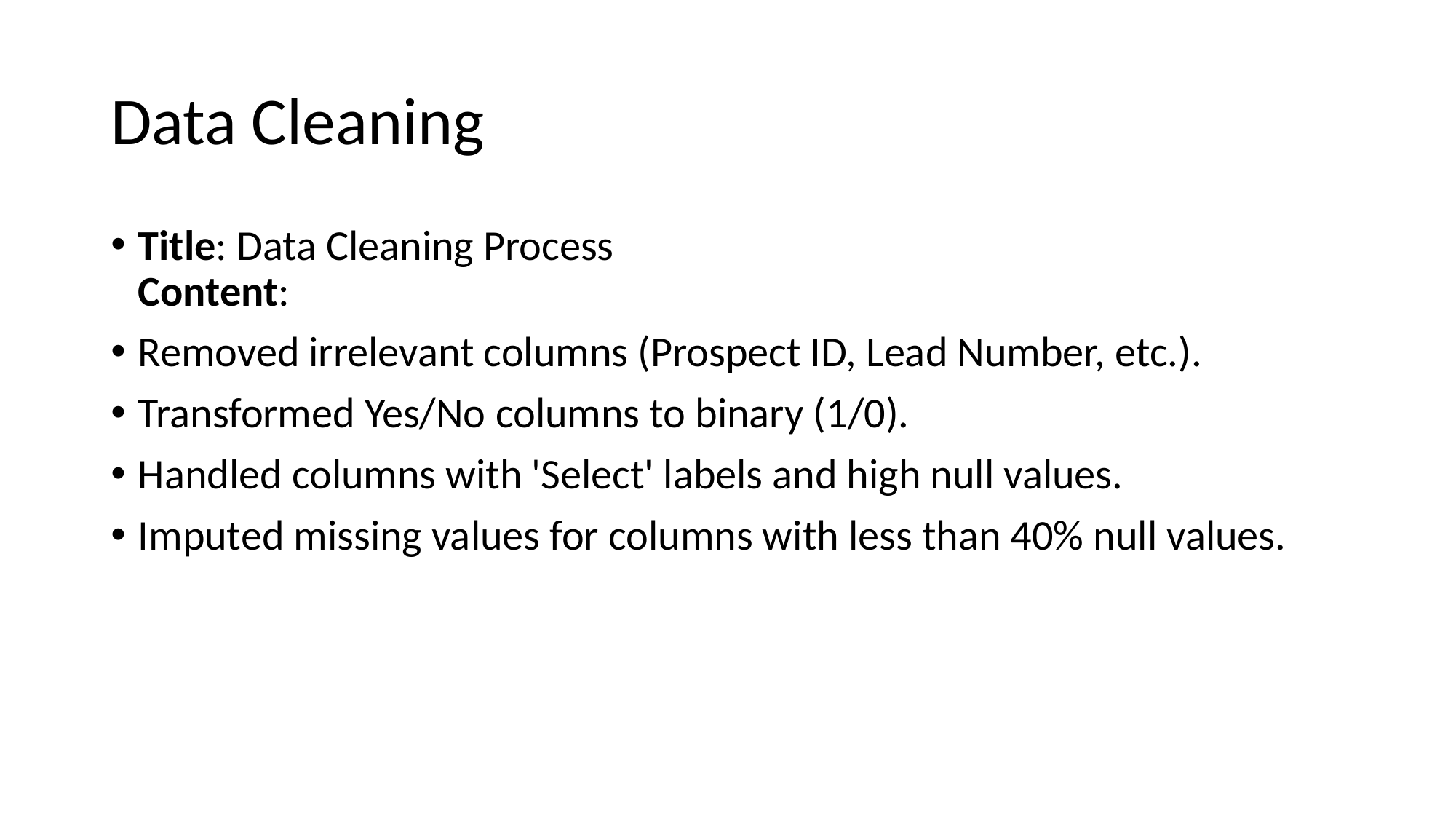

# Data Cleaning
Title: Data Cleaning Process
Content:
Removed irrelevant columns (Prospect ID, Lead Number, etc.).
Transformed Yes/No columns to binary (1/0).
Handled columns with 'Select' labels and high null values.
Imputed missing values for columns with less than 40% null values.